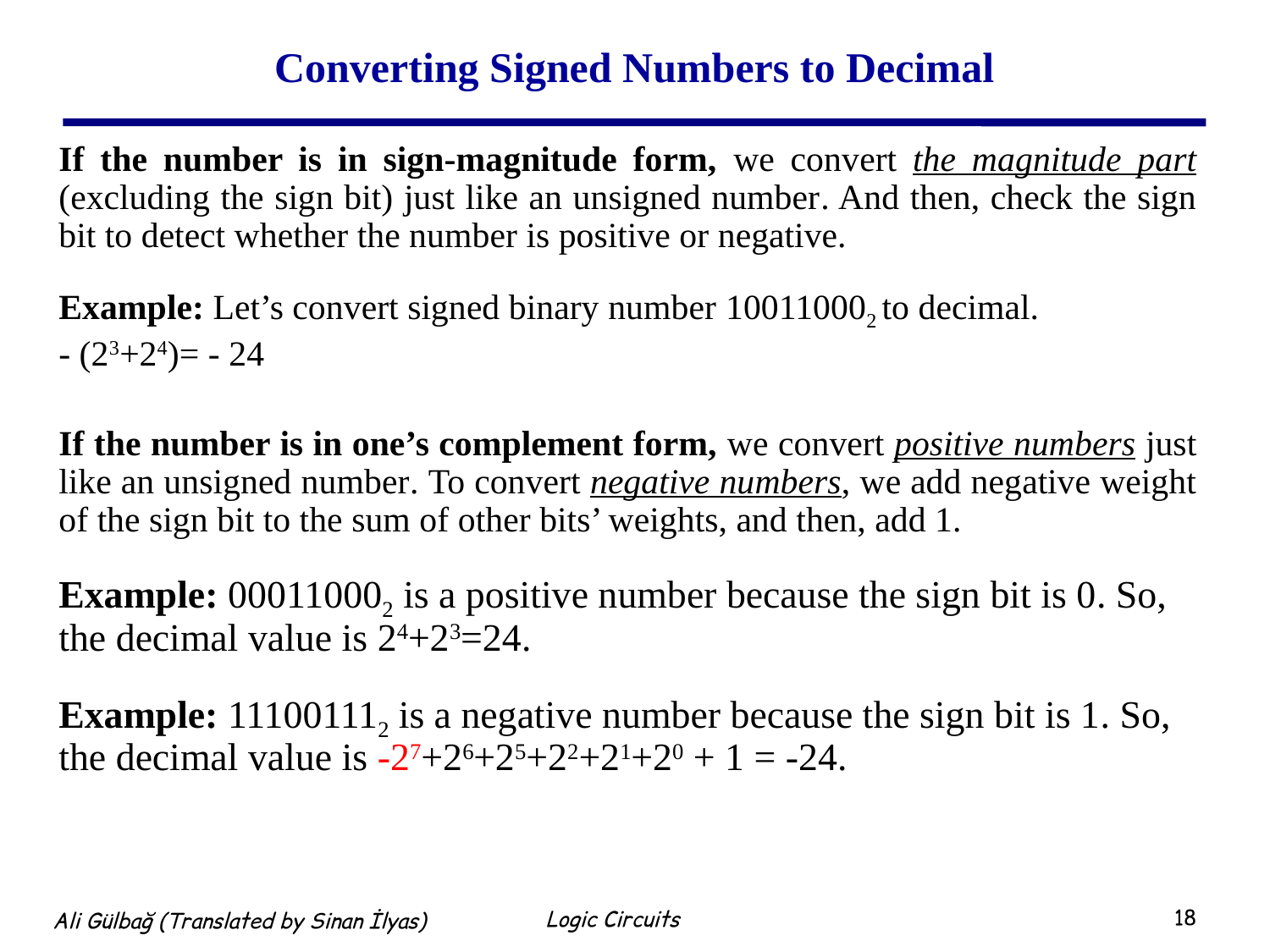

# Converting Signed Numbers to Decimal
If the number is in sign-magnitude form, we convert the magnitude part (excluding the sign bit) just like an unsigned number. And then, check the sign bit to detect whether the number is positive or negative.

Example: Let’s convert signed binary number 100110002 to decimal.
- (23+24)= - 24

If the number is in one’s complement form, we convert positive numbers just like an unsigned number. To convert negative numbers, we add negative weight of the sign bit to the sum of other bits’ weights, and then, add 1.

Example: 000110002 is a positive number because the sign bit is 0. So, the decimal value is 24+23=24.

Example: 111001112 is a negative number because the sign bit is 1. So, the decimal value is -27+26+25+22+21+20 + 1 = -24.

Logic Circuits